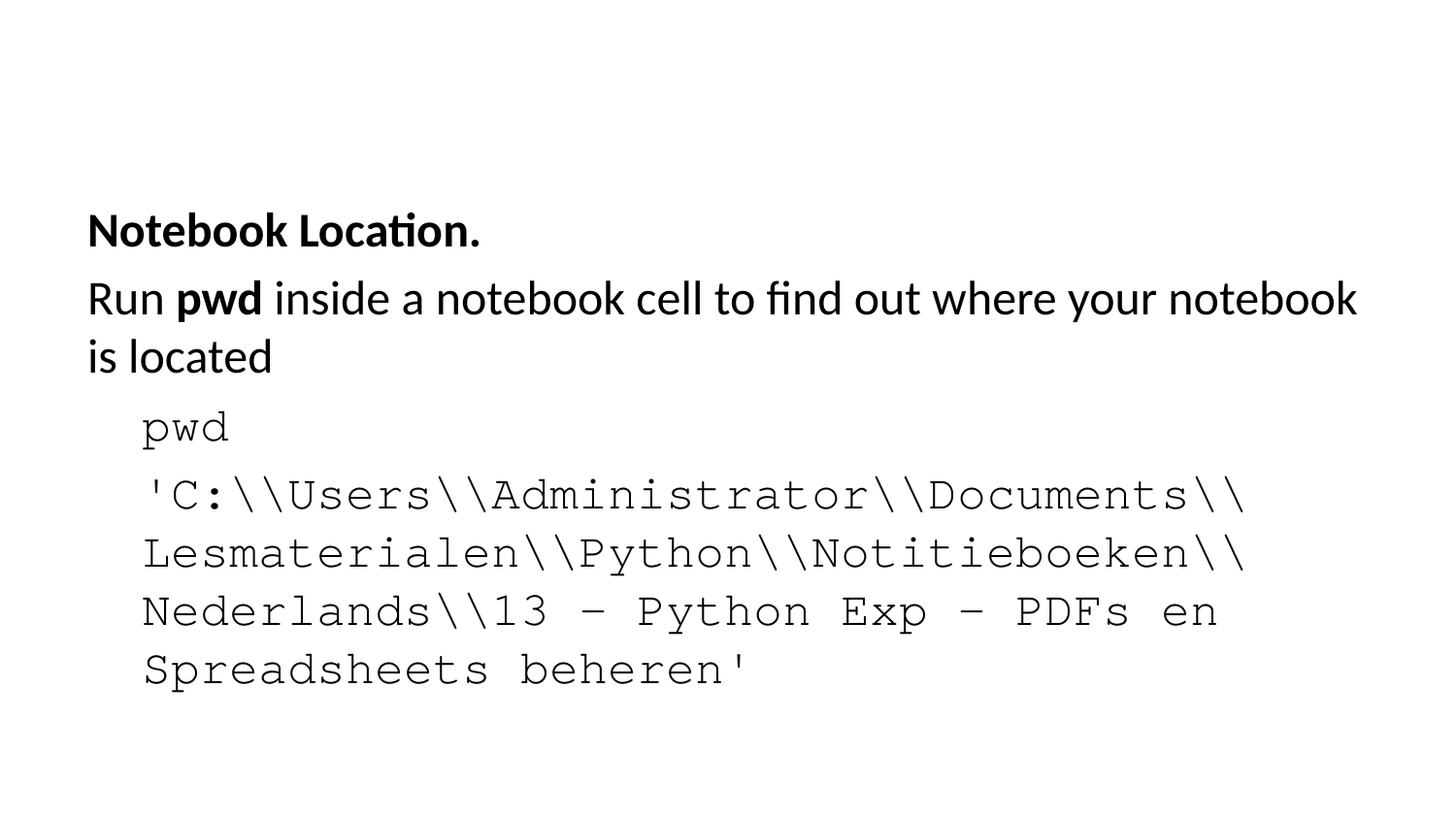

Notebook Location.
Run pwd inside a notebook cell to find out where your notebook is located
pwd
'C:\\Users\\Administrator\\Documents\\Lesmaterialen\\Python\\Notitieboeken\\Nederlands\\13 - Python Exp - PDFs en Spreadsheets beheren'